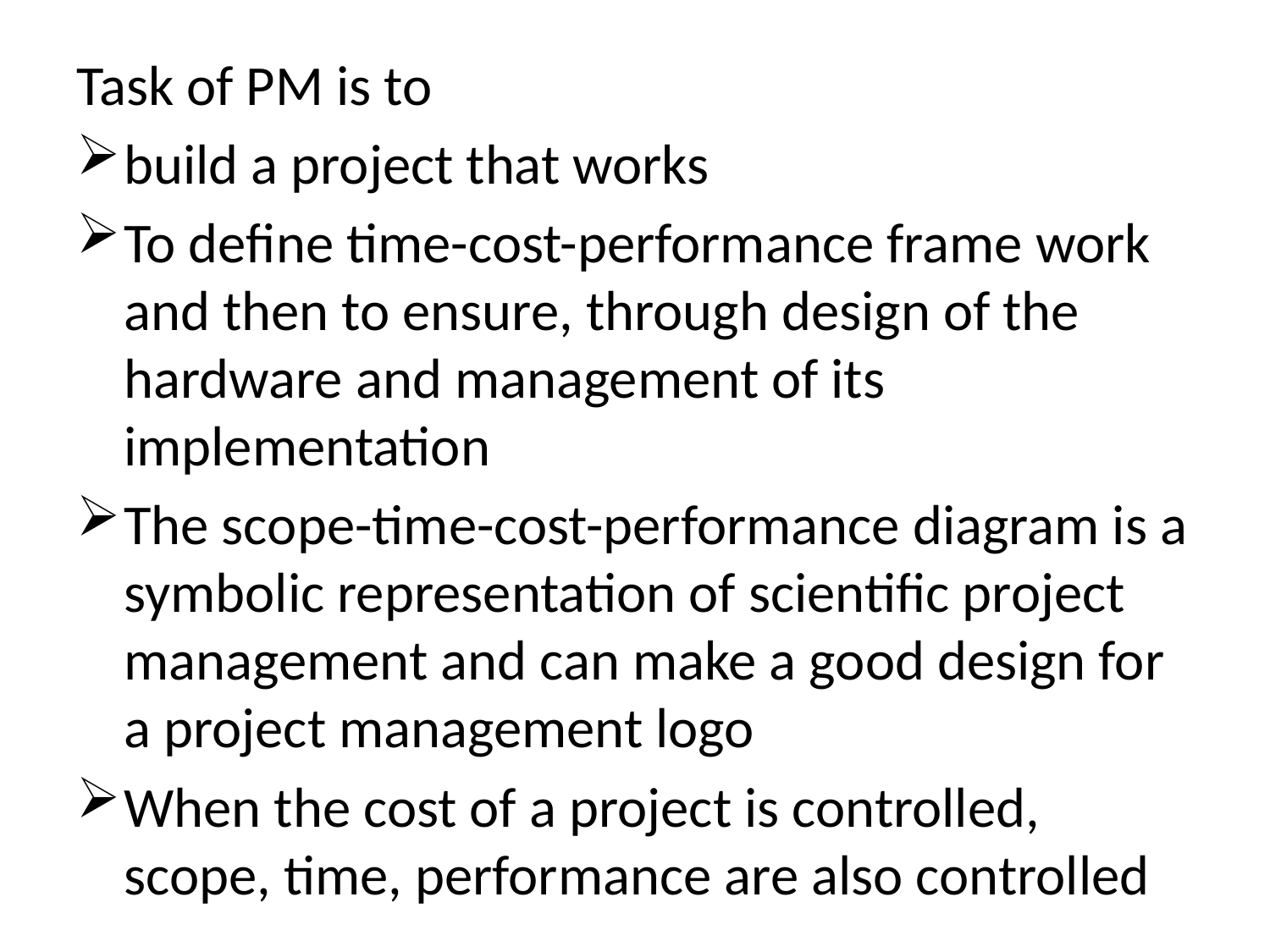

Task of PM is to
build a project that works
To define time-cost-performance frame work and then to ensure, through design of the hardware and management of its implementation
The scope-time-cost-performance diagram is a symbolic representation of scientific project management and can make a good design for a project management logo
When the cost of a project is controlled, scope, time, performance are also controlled